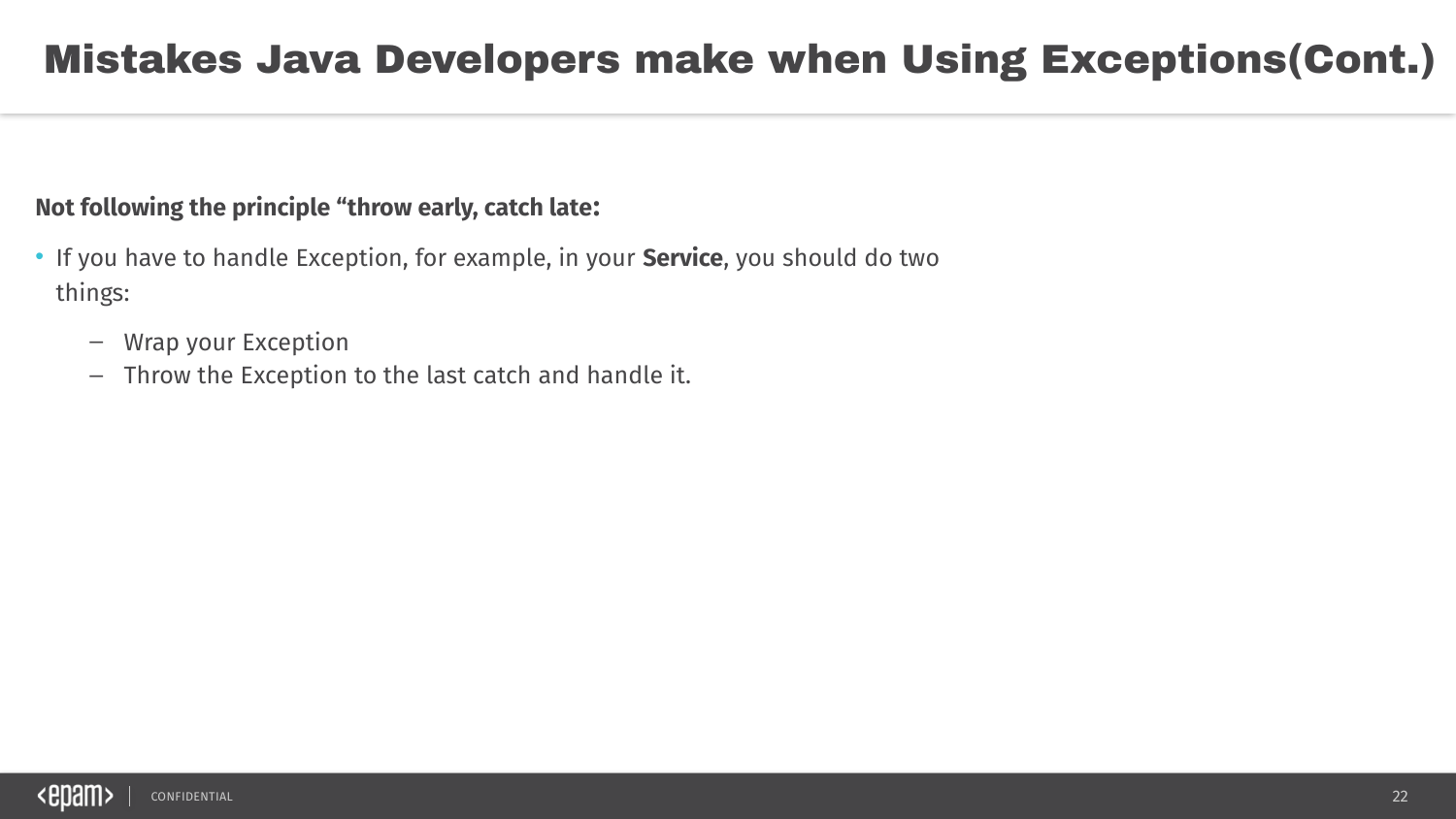

Mistakes Java Developers make when Using Exceptions(Cont.)
Not following the principle “throw early, catch late:
If you have to handle Exception, for example, in your Service, you should do two things:
Wrap your Exception
Throw the Exception to the last catch and handle it.